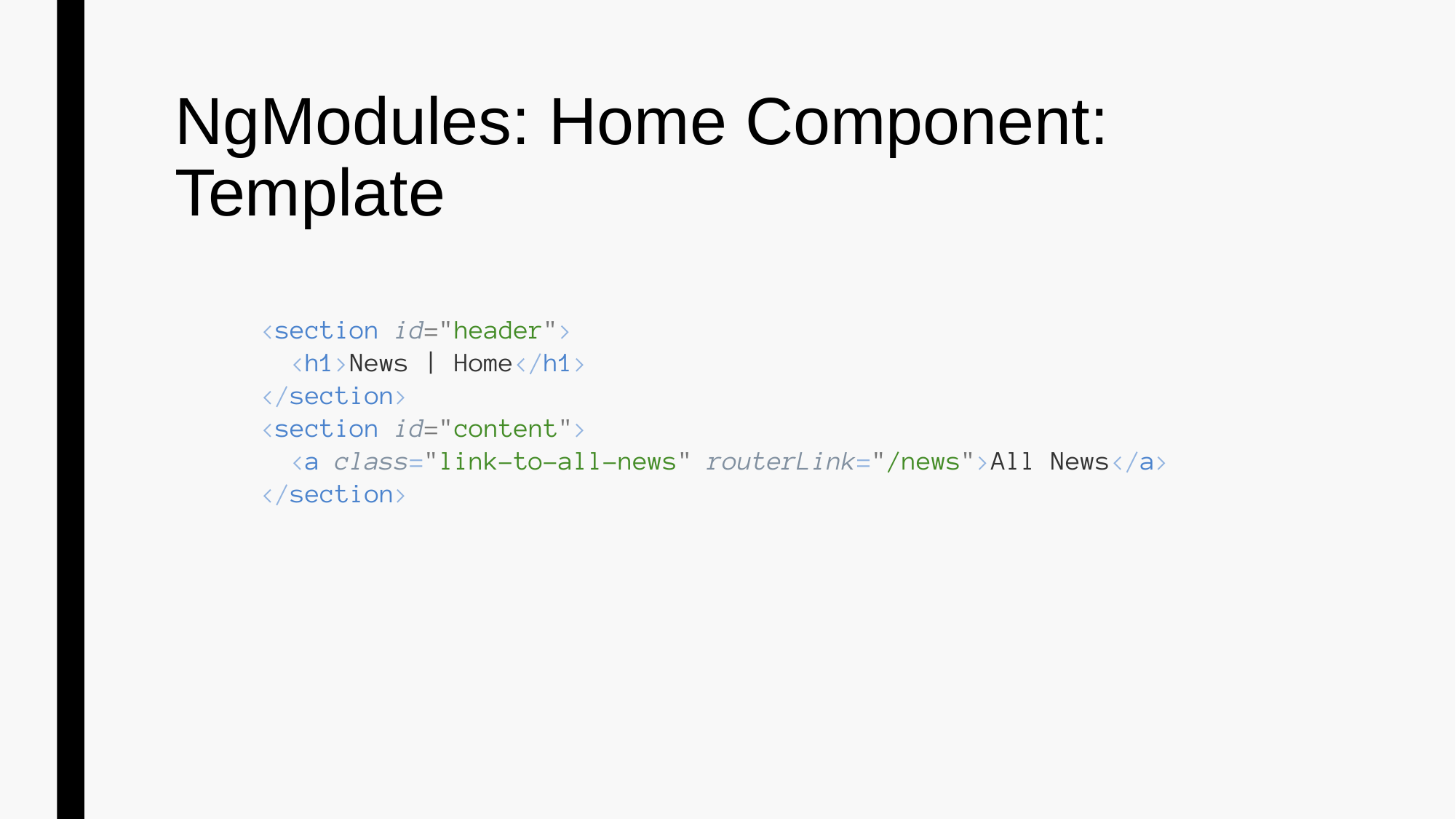

# NgModules: Home Component: Template

<section id="header">
  <h1>News | Home</h1>
</section>
<section id="content">
  <a class="link-to-all-news" routerLink="/news">All News</a>
</section>